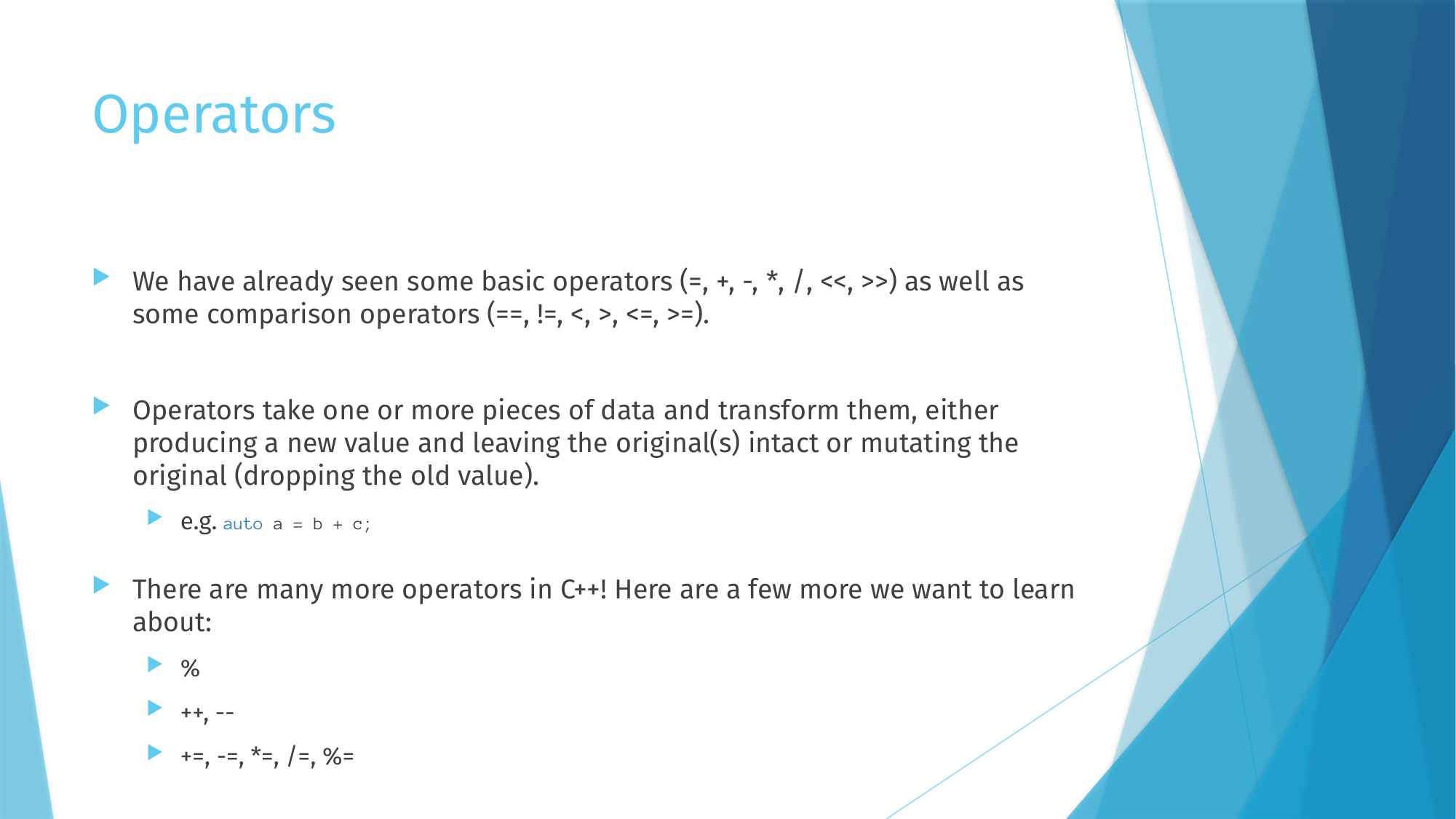

# Operators
We have already seen some basic operators (=, +, -, *, /, <<, >>) as well as some comparison operators (==, !=, <, >, <=, >=).

Operators take one or more pieces of data and transform them, either producing a new value and leaving the original(s) intact or mutating the original (dropping the old value).
e.g. auto a = b + c;
There are many more operators in C++! Here are a few more we want to learn about:
%
++, --
+=, -=, *=, /=, %=